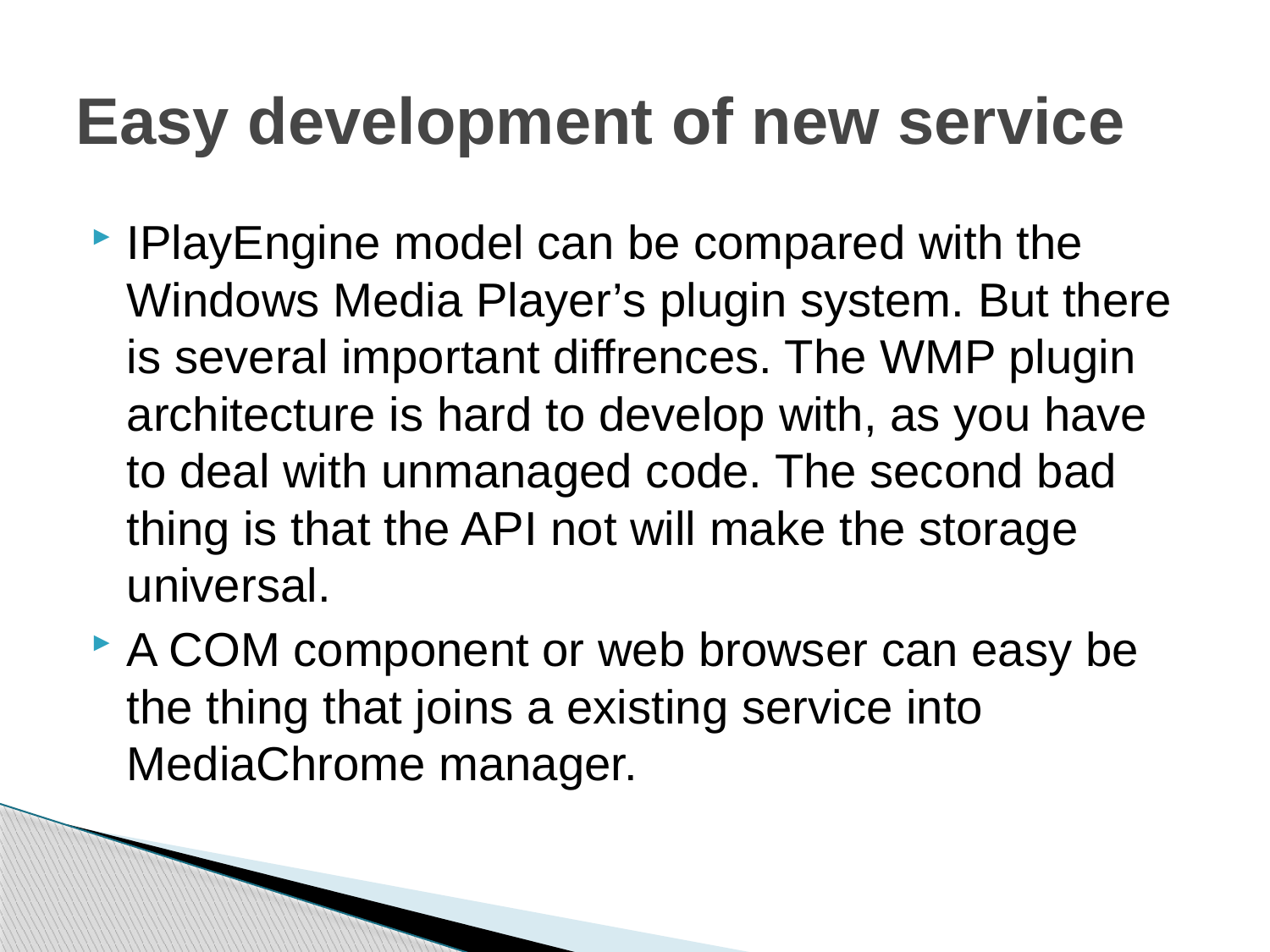

# Easy development of new service
IPlayEngine model can be compared with the Windows Media Player’s plugin system. But there is several important diffrences. The WMP plugin architecture is hard to develop with, as you have to deal with unmanaged code. The second bad thing is that the API not will make the storage universal.
A COM component or web browser can easy be the thing that joins a existing service into MediaChrome manager.